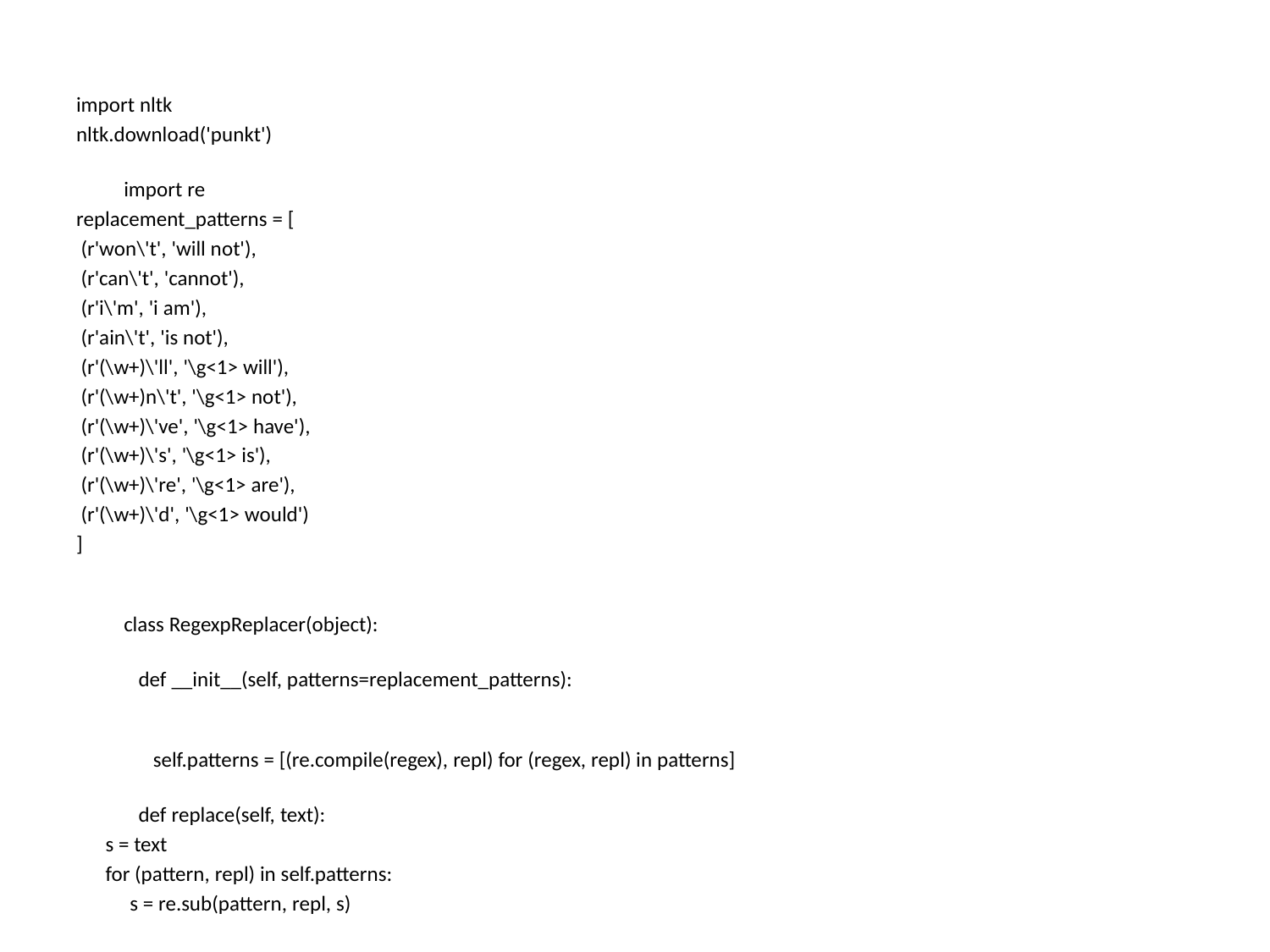

import nltk
nltk.download('punkt')
import re
replacement_patterns = [
 (r'won\'t', 'will not'),
 (r'can\'t', 'cannot'),
 (r'i\'m', 'i am'),
 (r'ain\'t', 'is not'),
 (r'(\w+)\'ll', '\g<1> will'),
 (r'(\w+)n\'t', '\g<1> not'),
 (r'(\w+)\'ve', '\g<1> have'),
 (r'(\w+)\'s', '\g<1> is'),
 (r'(\w+)\'re', '\g<1> are'),
 (r'(\w+)\'d', '\g<1> would')
]
class RegexpReplacer(object):
   def __init__(self, patterns=replacement_patterns):
      self.patterns = [(re.compile(regex), repl) for (regex, repl) in patterns]
   def replace(self, text):
      s = text
      for (pattern, repl) in self.patterns:
           s = re.sub(pattern, repl, s)
      return s
replacer=RegexpReplacer()
word_tokenize("can't is a contraction")
word_tokenize(replacer.replace("can't is a contraction"))